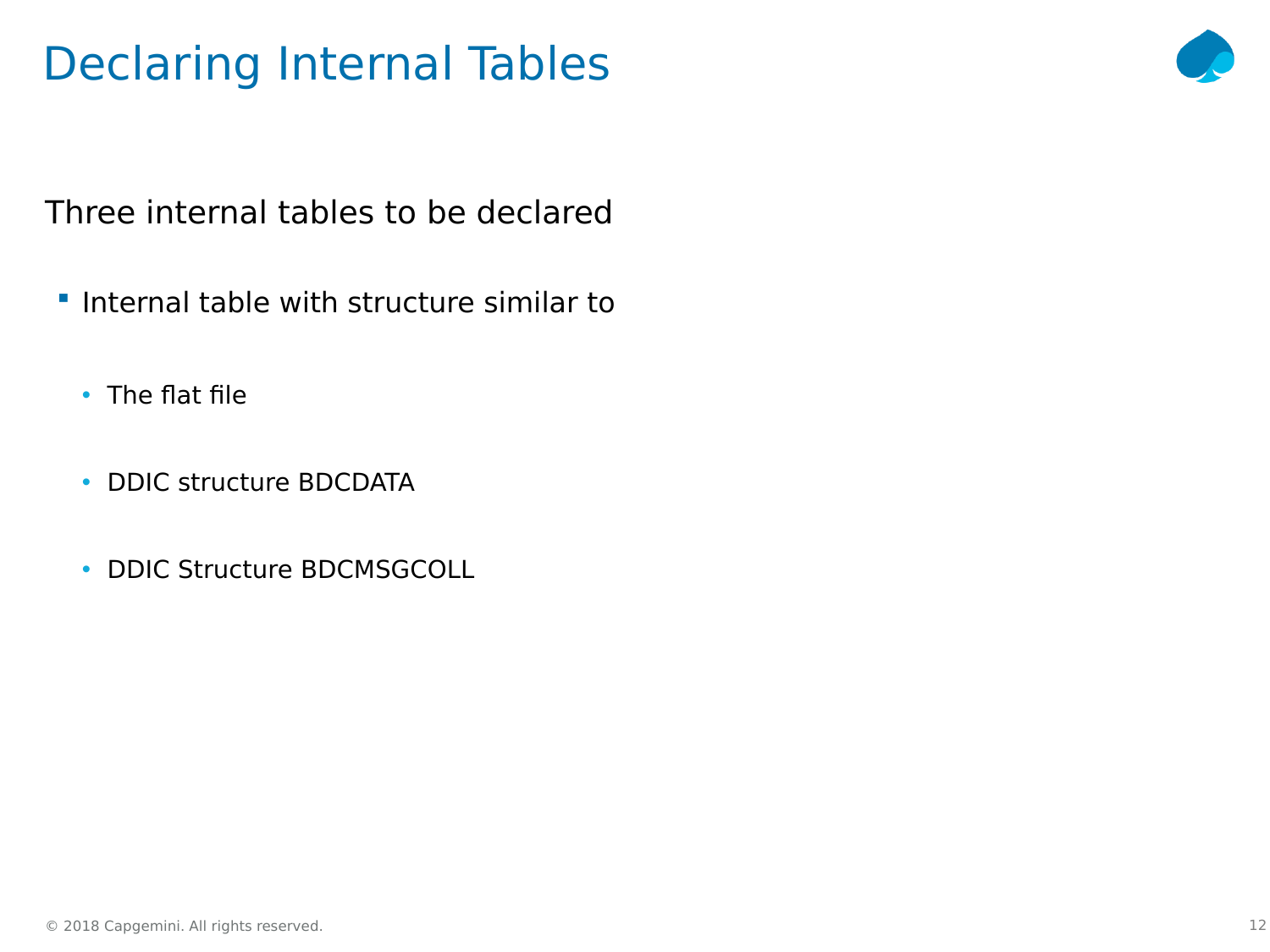

# Declaring Internal Tables
Three internal tables to be declared

Internal table with structure similar to

The flat file

DDIC structure BDCDATA

DDIC Structure BDCMSGCOLL